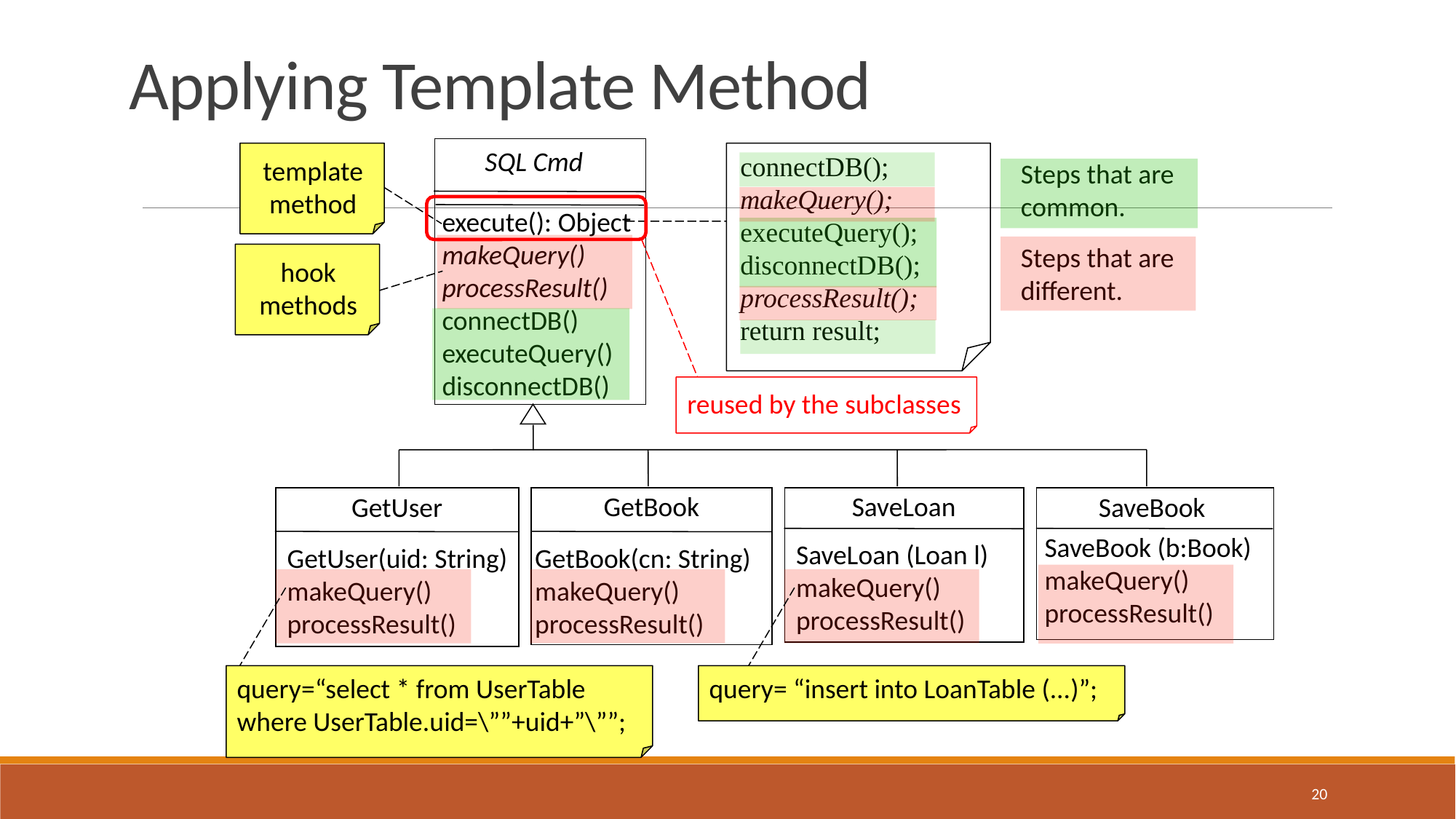

Applying Template Method

template method

connectDB();
makeQuery();
executeQuery();
disconnectDB();
processResult();
return result;

SQL Cmd
Steps that are common.

Steps that are different.

reused by the subclasses

execute(): Object
makeQuery()
processResult()
connectDB()
executeQuery()
disconnectDB()

hook methods

GetBook
SaveLoan

GetUser
SaveBook

SaveBook (b:Book) makeQuery()
processResult()

SaveLoan (Loan l) makeQuery()
processResult()
GetUser(uid: String)
makeQuery()
processResult()
GetBook(cn: String)
makeQuery()
processResult()

query=“select * from UserTable where UserTable.uid=\””+uid+”\””;

query= “insert into LoanTable (...)”;
20